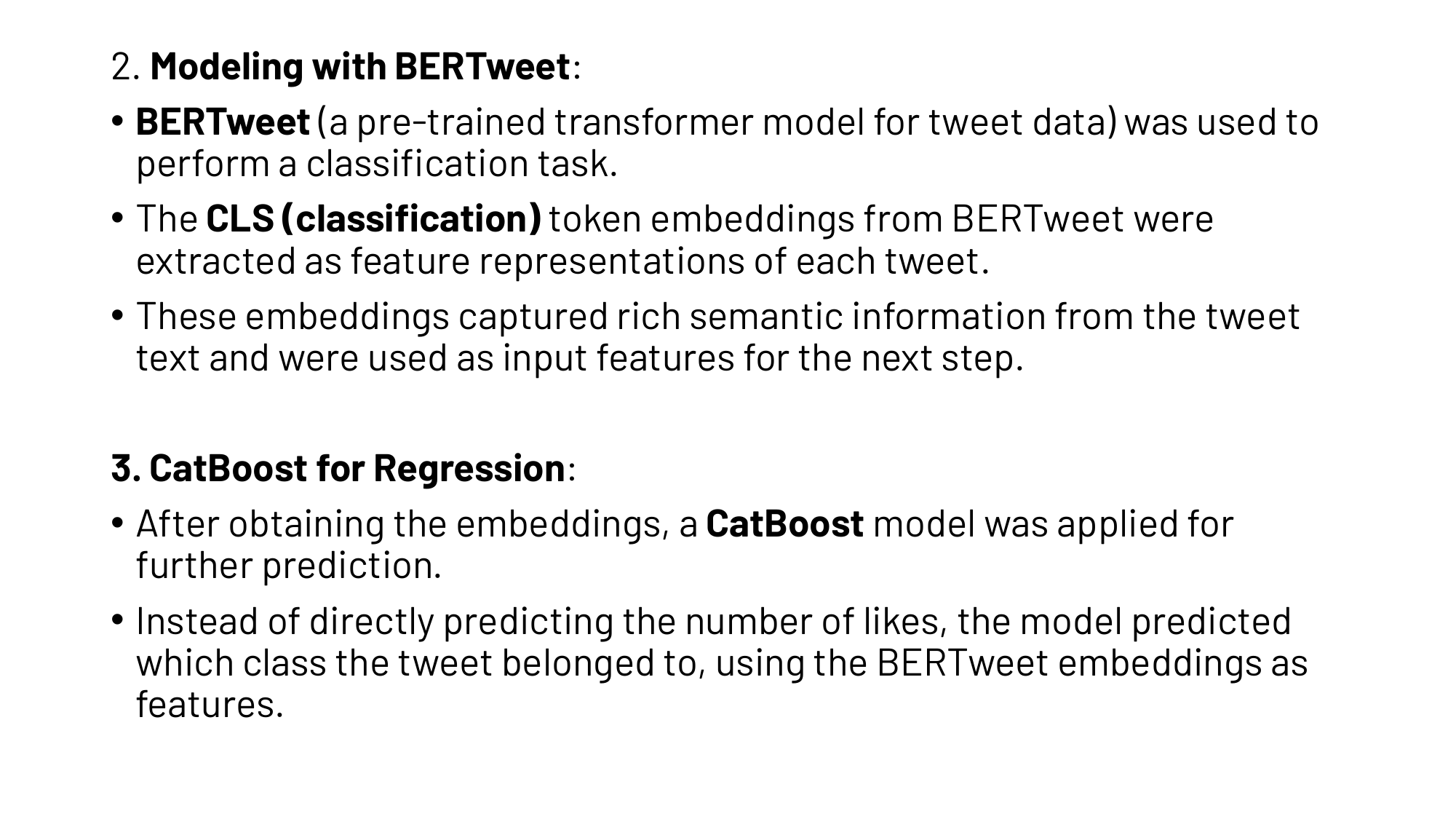

2. Modeling with BERTweet:
BERTweet (a pre-trained transformer model for tweet data) was used to perform a classification task.
The CLS (classification) token embeddings from BERTweet were extracted as feature representations of each tweet.
These embeddings captured rich semantic information from the tweet text and were used as input features for the next step.

3. CatBoost for Regression:
After obtaining the embeddings, a CatBoost model was applied for further prediction.
Instead of directly predicting the number of likes, the model predicted which class the tweet belonged to, using the BERTweet embeddings as features.